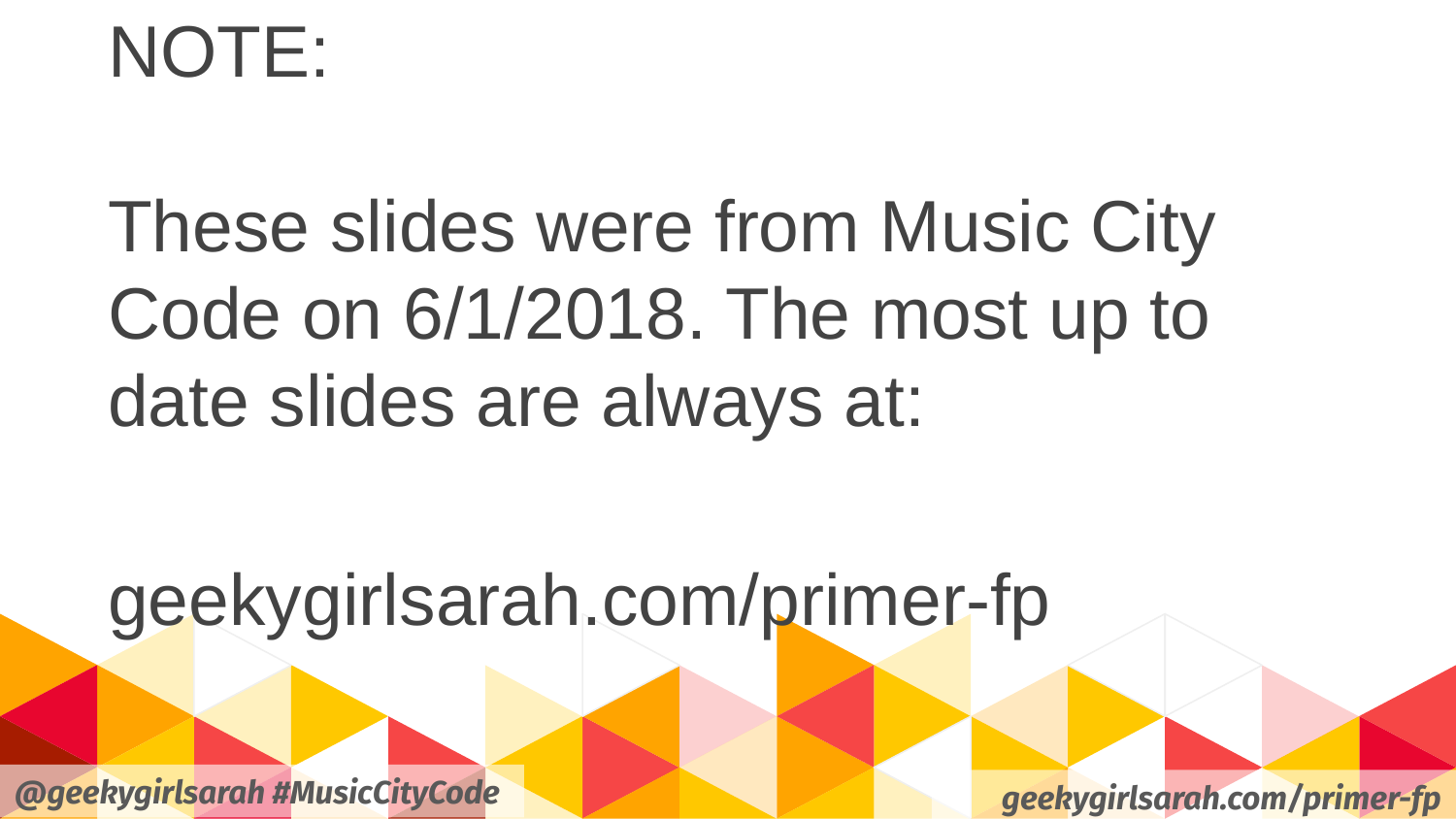

NOTE:
These slides were from Music City Code on 6/1/2018. The most up to date slides are always at:

geekygirlsarah.com/primer-fp